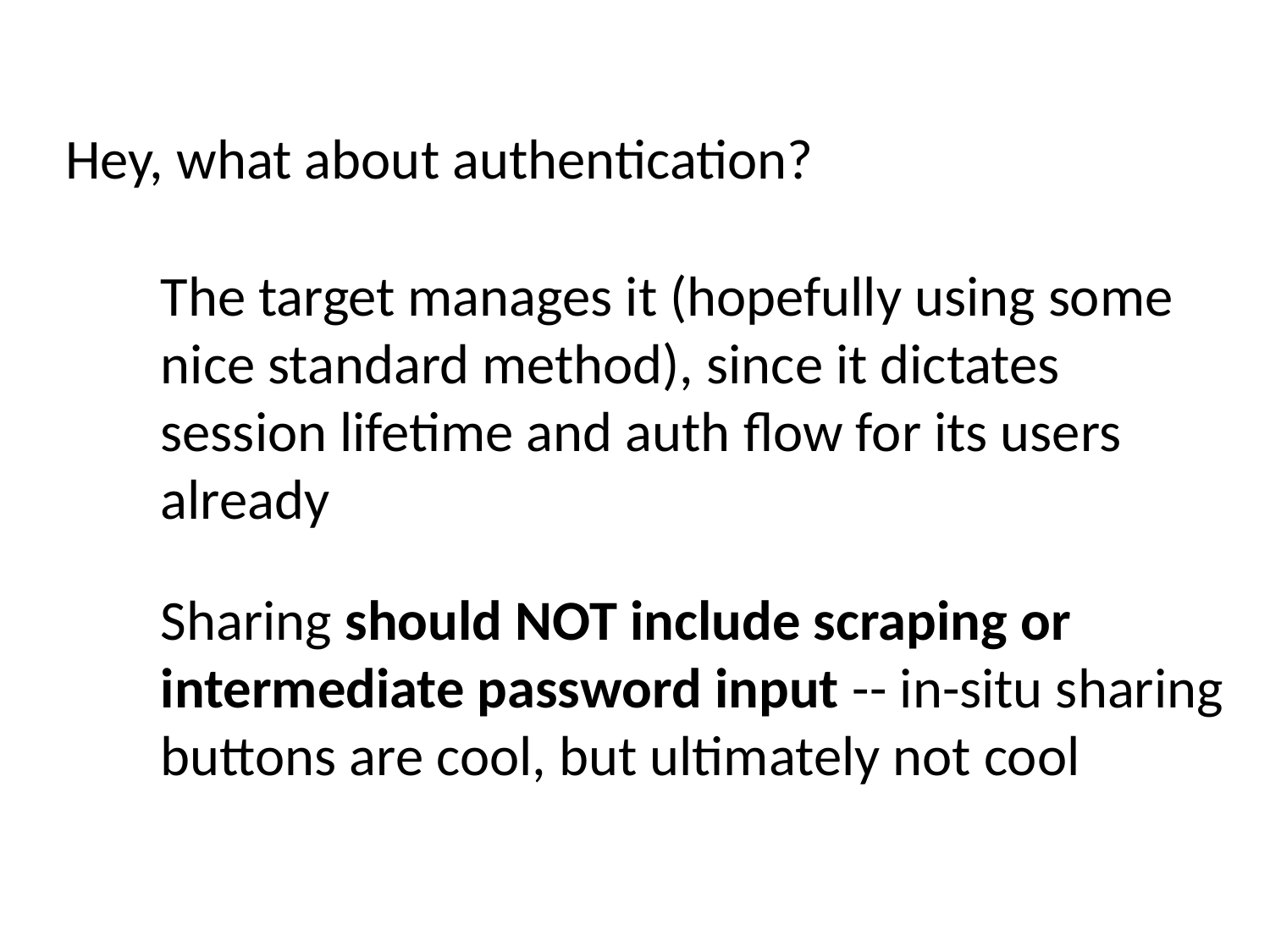

Hey, what about authentication?
The target manages it (hopefully using some nice standard method), since it dictates session lifetime and auth flow for its users already
Sharing should NOT include scraping or intermediate password input -- in-situ sharing buttons are cool, but ultimately not cool